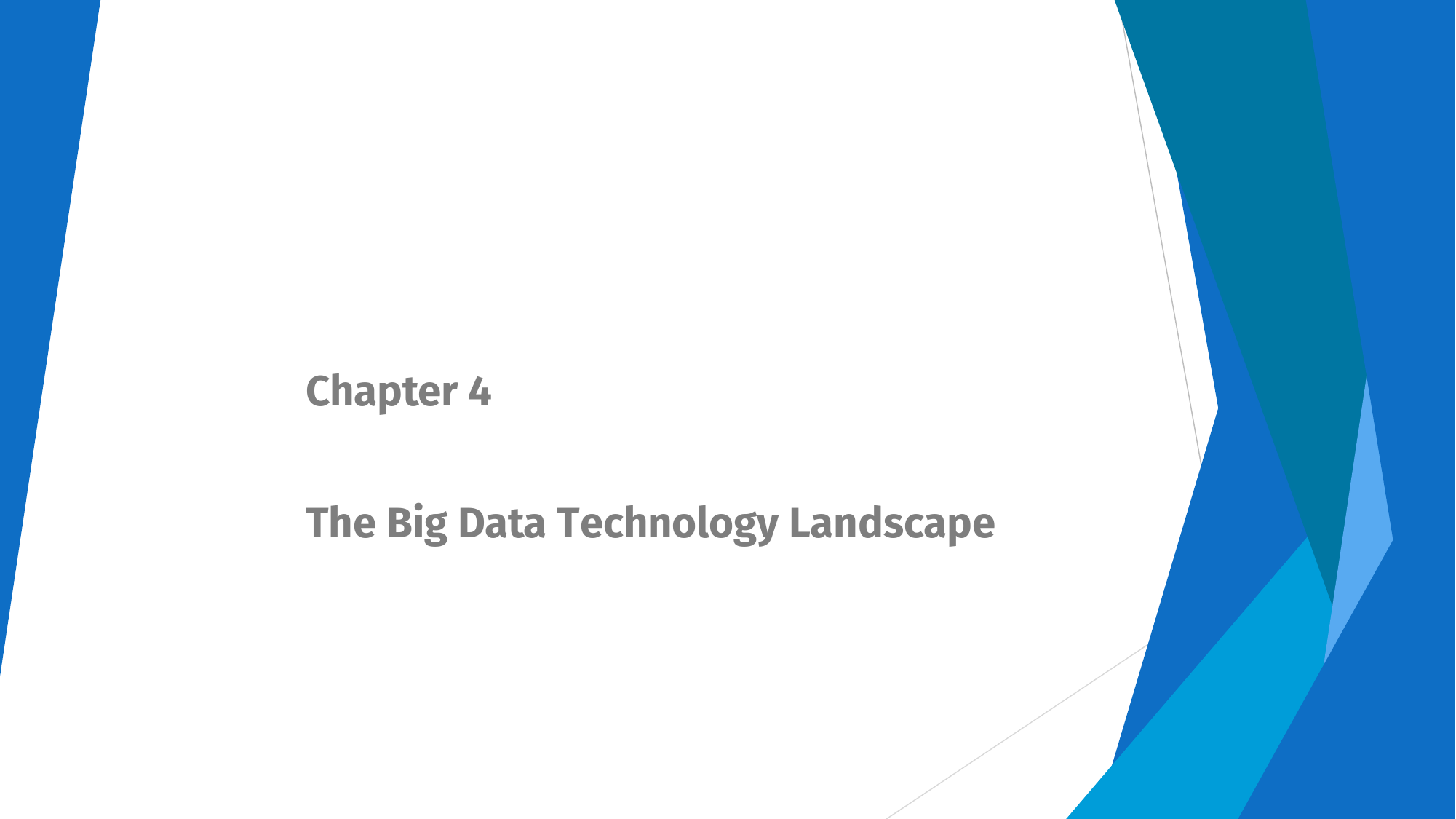

Chapter 4
The Big Data Technology Landscape
Big Data and Analytics by Seema Acharya and Subhashini Chellappan
Copyright 2015, WILEY INDIA PVT. LTD.